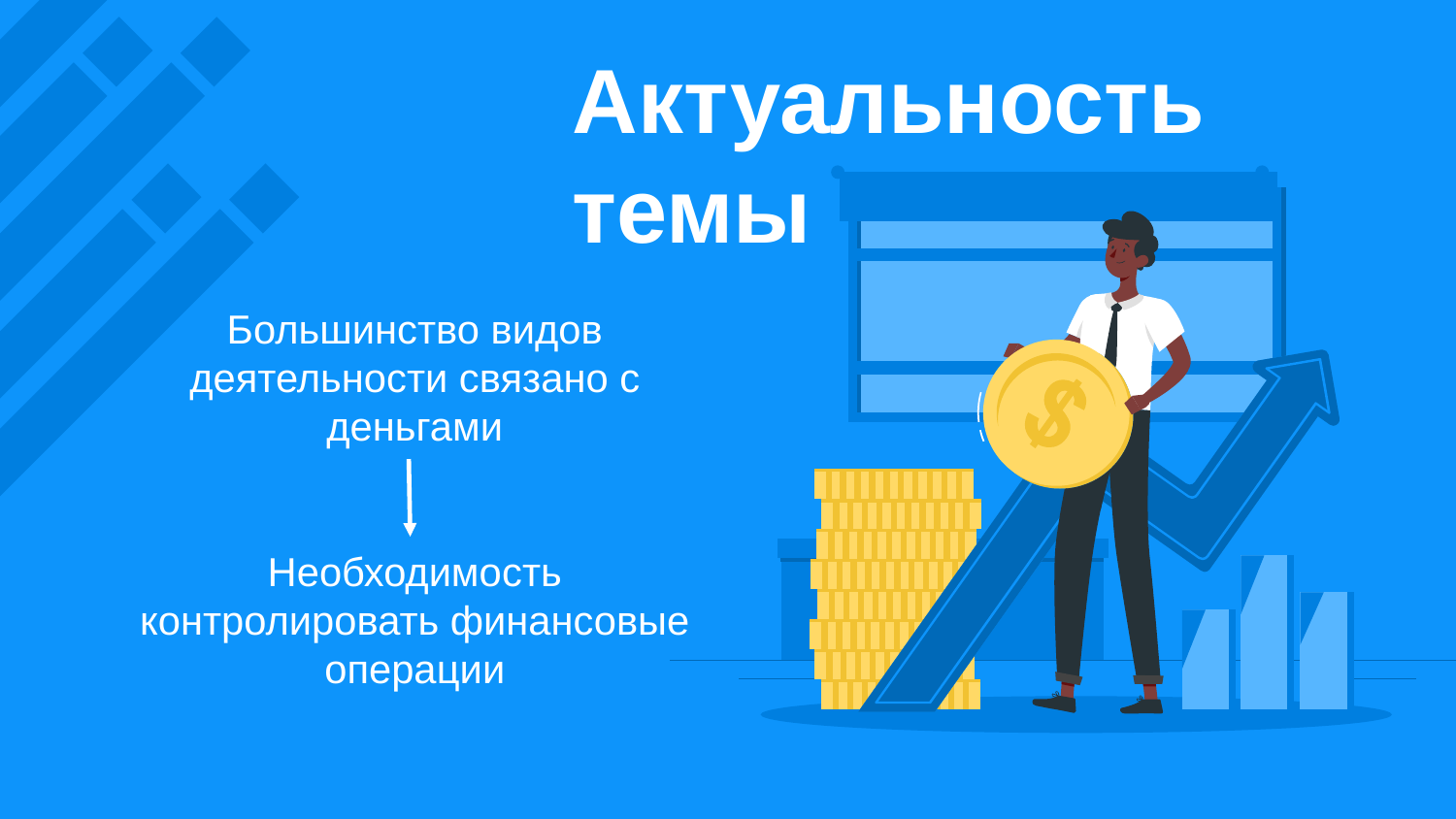

# Актуальность темы

Большинство видов деятельности связано с деньгами

Необходимость контролировать финансовые операции